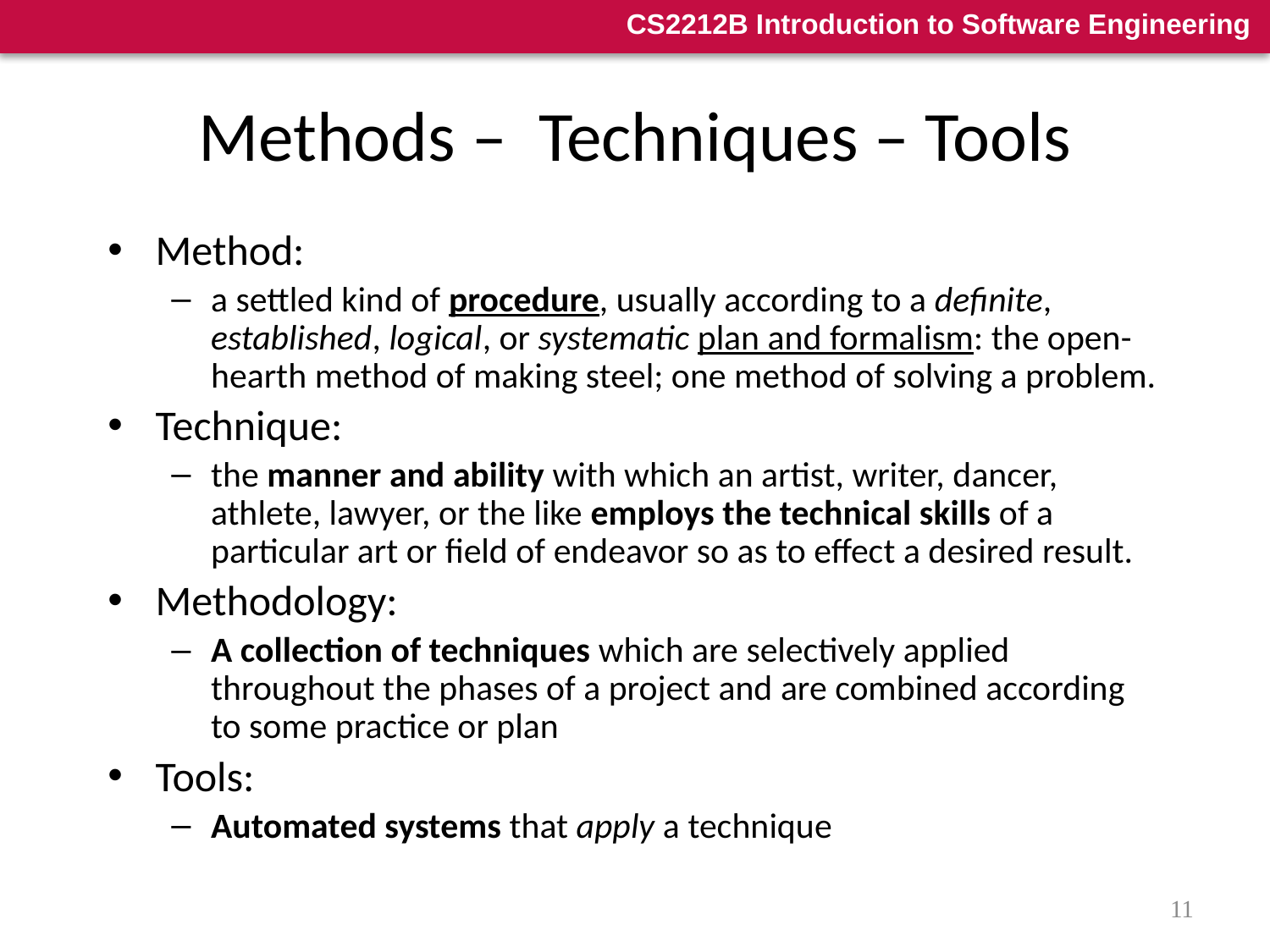

# Methods –  Techniques – Tools
Method:
a settled kind of procedure, usually according to a definite, established, logical, or systematic plan and formalism: the open-hearth method of making steel; one method of solving a problem.
Technique:
the manner and ability with which an artist, writer, dancer, athlete, lawyer, or the like employs the technical skills of a particular art or field of endeavor so as to effect a desired result.
Methodology:
A collection of techniques which are selectively applied throughout the phases of a project and are combined according to some practice or plan
Tools:
Automated systems that apply a technique

11